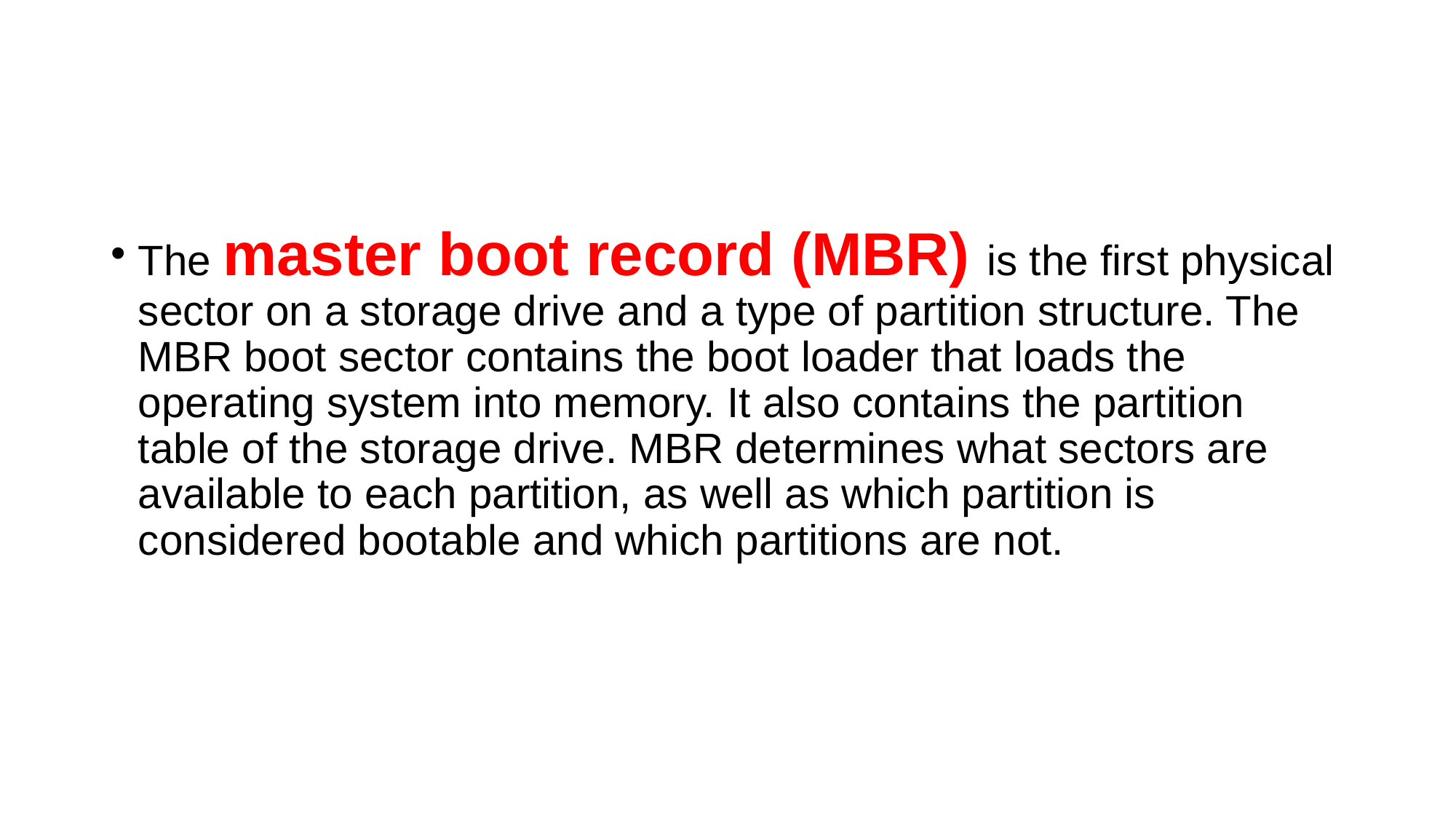

#
The master boot record (MBR) is the first physical sector on a storage drive and a type of partition structure. The MBR boot sector contains the boot loader that loads the operating system into memory. It also contains the partition table of the storage drive. MBR determines what sectors are available to each partition, as well as which partition is considered bootable and which partitions are not.